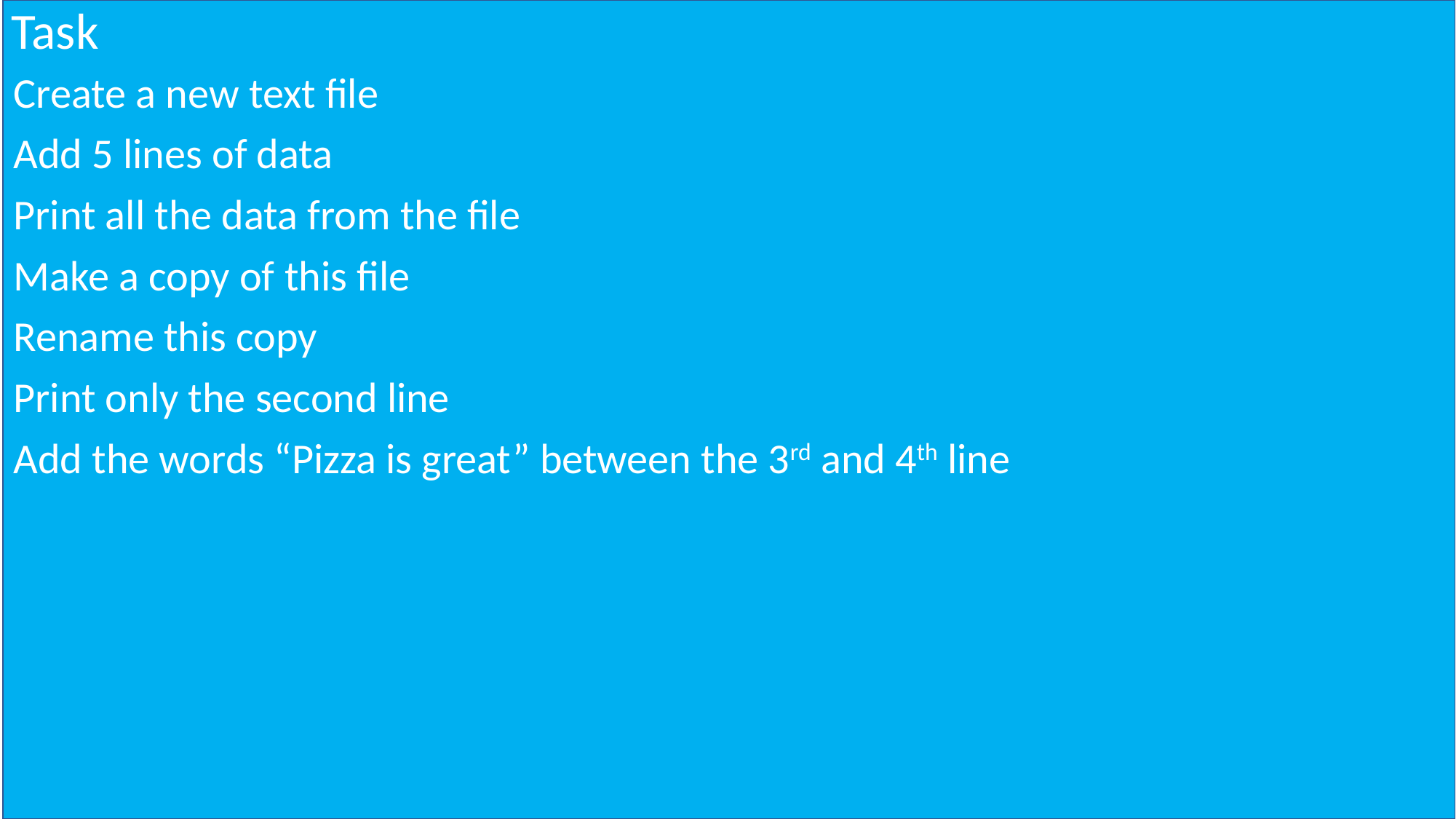

# Task
Create a new text file
Add 5 lines of data
Print all the data from the file
Make a copy of this file
Rename this copy
Print only the second line
Add the words “Pizza is great” between the 3rd and 4th line